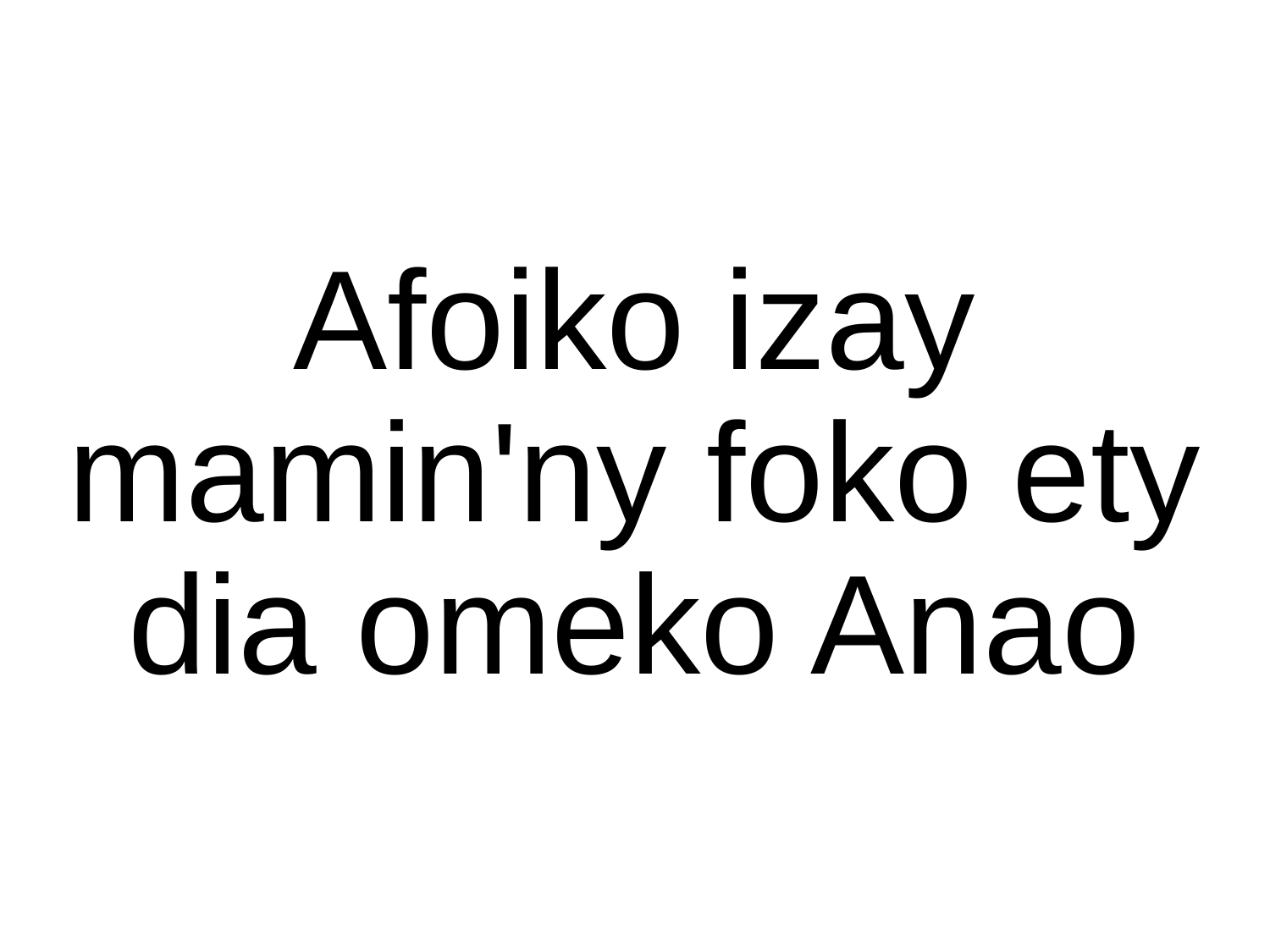

# Afoiko izay mamin'ny foko ety dia omeko Anao